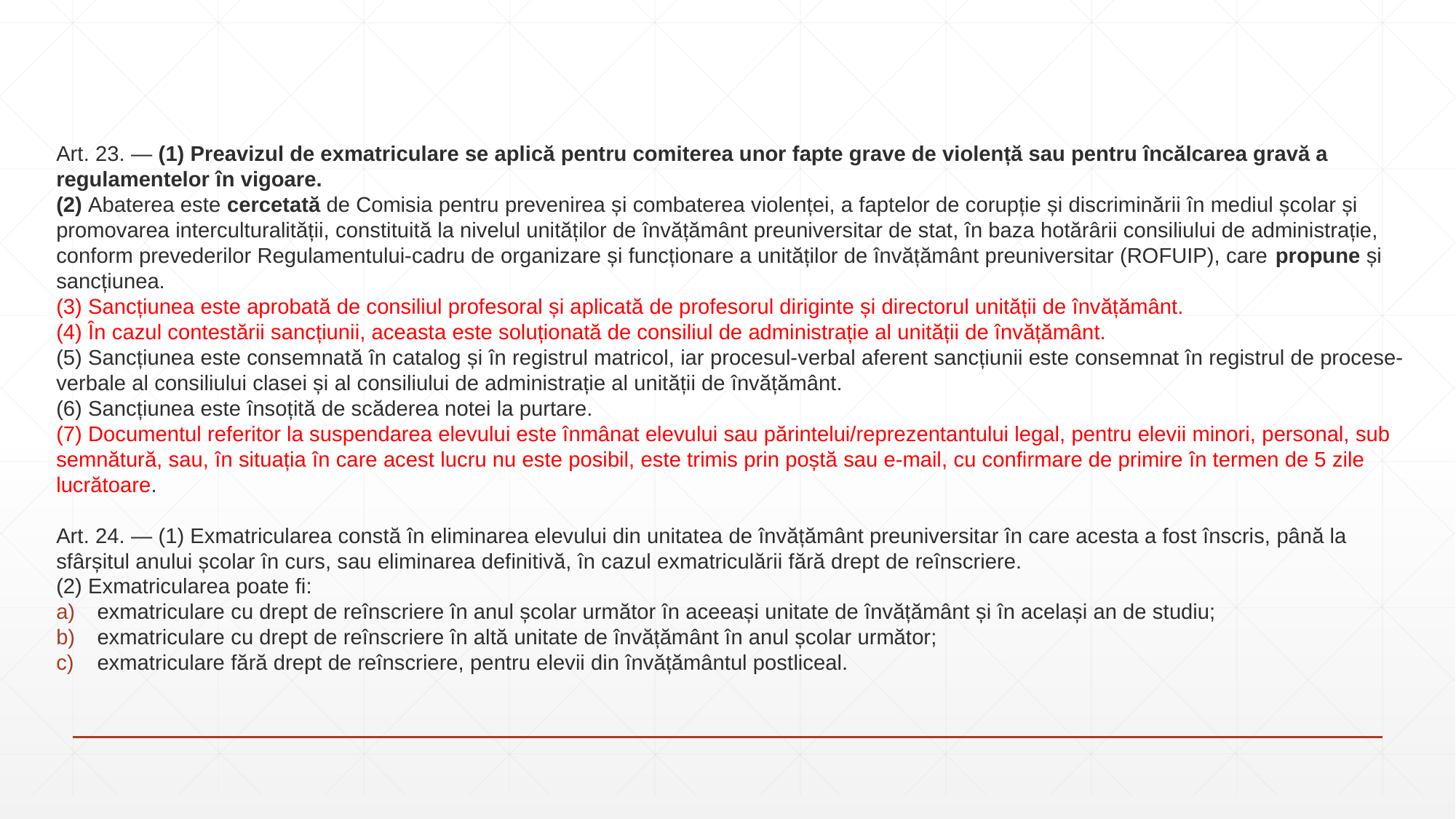

Art. 23. — (1) Preavizul de exmatriculare se aplică pentru comiterea unor fapte grave de violență sau pentru încălcarea gravă a regulamentelor în vigoare.
(2) Abaterea este cercetată de Comisia pentru prevenirea și combaterea violenței, a faptelor de corupție și discriminării în mediul școlar și promovarea interculturalității, constituită la nivelul unităților de învățământ preuniversitar de stat, în baza hotărârii consiliului de administrație, conform prevederilor Regulamentului-cadru de organizare și funcționare a unităților de învățământ preuniversitar (ROFUIP), care propune și sancțiunea.
(3) Sancțiunea este aprobată de consiliul profesoral și aplicată de profesorul diriginte și directorul unității de învățământ.
(4) În cazul contestării sancțiunii, aceasta este soluționată de consiliul de administrație al unității de învățământ.
(5) Sancțiunea este consemnată în catalog și în registrul matricol, iar procesul-verbal aferent sancțiunii este consemnat în registrul de procese-verbale al consiliului clasei și al consiliului de administrație al unității de învățământ.
(6) Sancțiunea este însoțită de scăderea notei la purtare.
(7) Documentul referitor la suspendarea elevului este înmânat elevului sau părintelui/reprezentantului legal, pentru elevii minori, personal, sub semnătură, sau, în situația în care acest lucru nu este posibil, este trimis prin poștă sau e-mail, cu confirmare de primire în termen de 5 zile lucrătoare.

Art. 24. — (1) Exmatricularea constă în eliminarea elevului din unitatea de învățământ preuniversitar în care acesta a fost înscris, până la sfârșitul anului școlar în curs, sau eliminarea definitivă, în cazul exmatriculării fără drept de reînscriere.
(2) Exmatricularea poate fi:
exmatriculare cu drept de reînscriere în anul școlar următor în aceeași unitate de învățământ și în același an de studiu;
exmatriculare cu drept de reînscriere în altă unitate de învățământ în anul școlar următor;
exmatriculare fără drept de reînscriere, pentru elevii din învățământul postliceal.